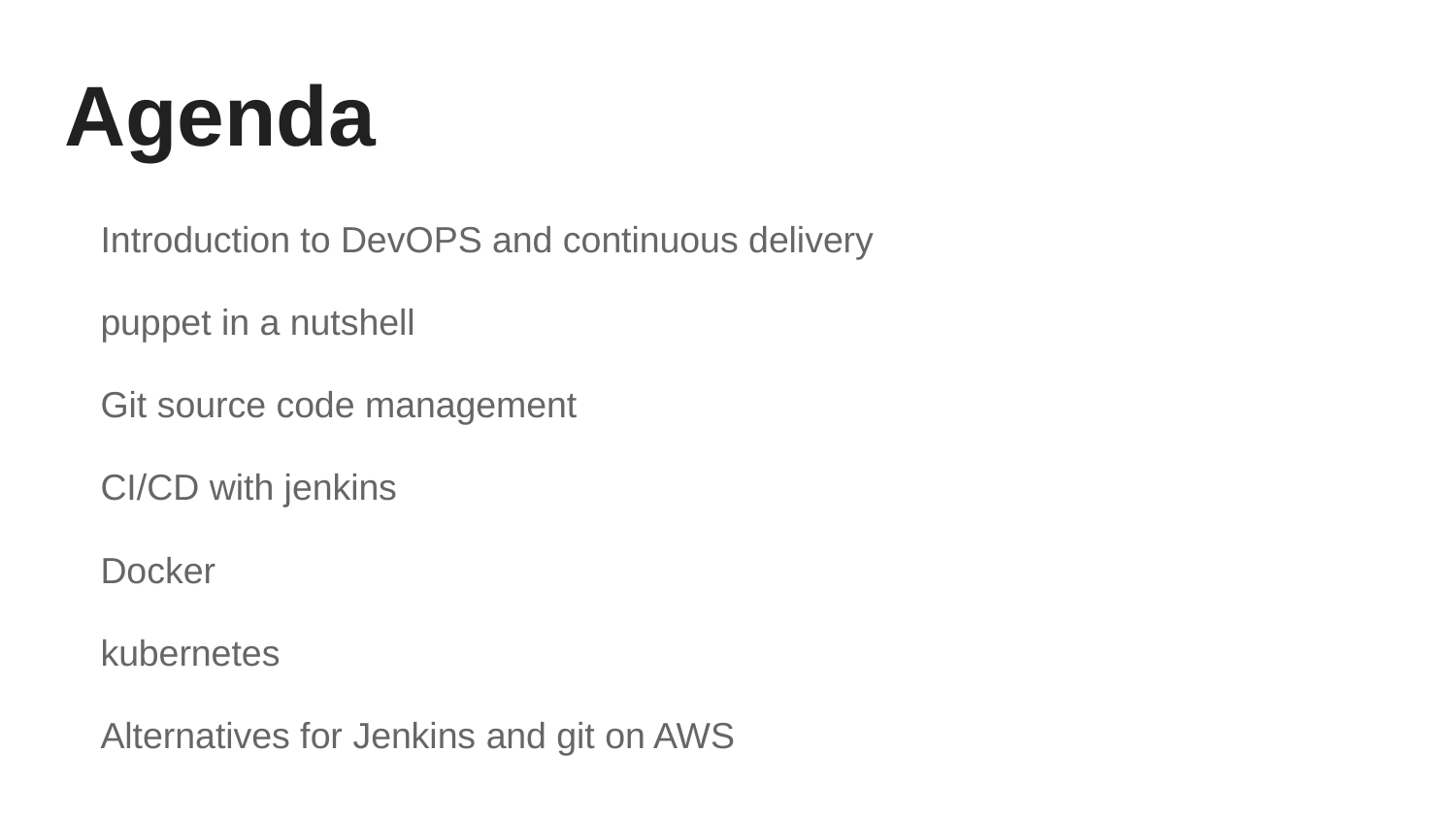

# Agenda
Introduction to DevOPS and continuous delivery
puppet in a nutshell
Git source code management
CI/CD with jenkins
Docker
kubernetes
Alternatives for Jenkins and git on AWS